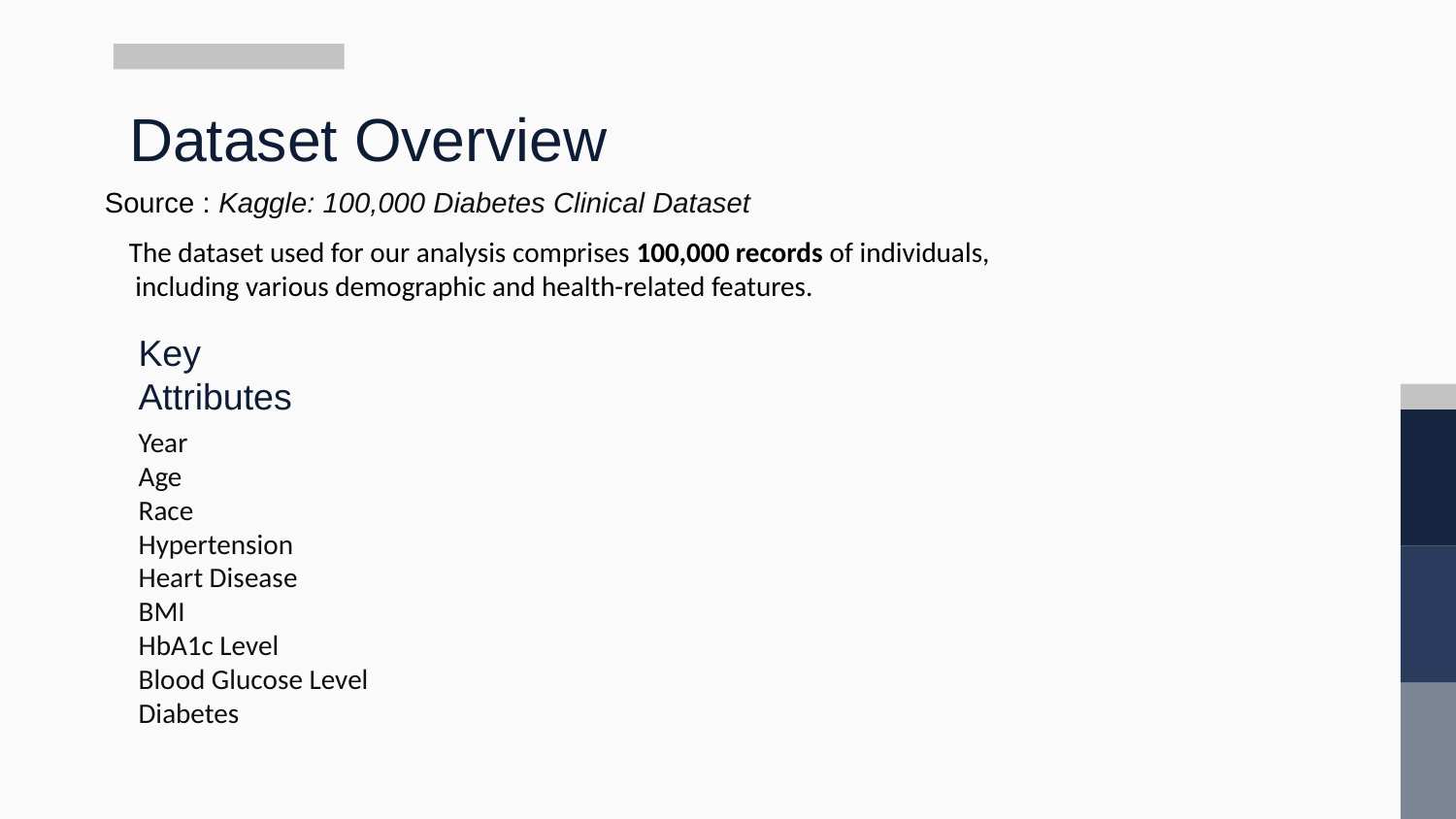

# Dataset Overview
Source : Kaggle: 100,000 Diabetes Clinical Dataset
The dataset used for our analysis comprises 100,000 records of individuals,
 including various demographic and health-related features.

Key
Attributes
Year
Age
Race
Hypertension
Heart Disease
BMI
HbA1c Level
Blood Glucose Level
Diabetes